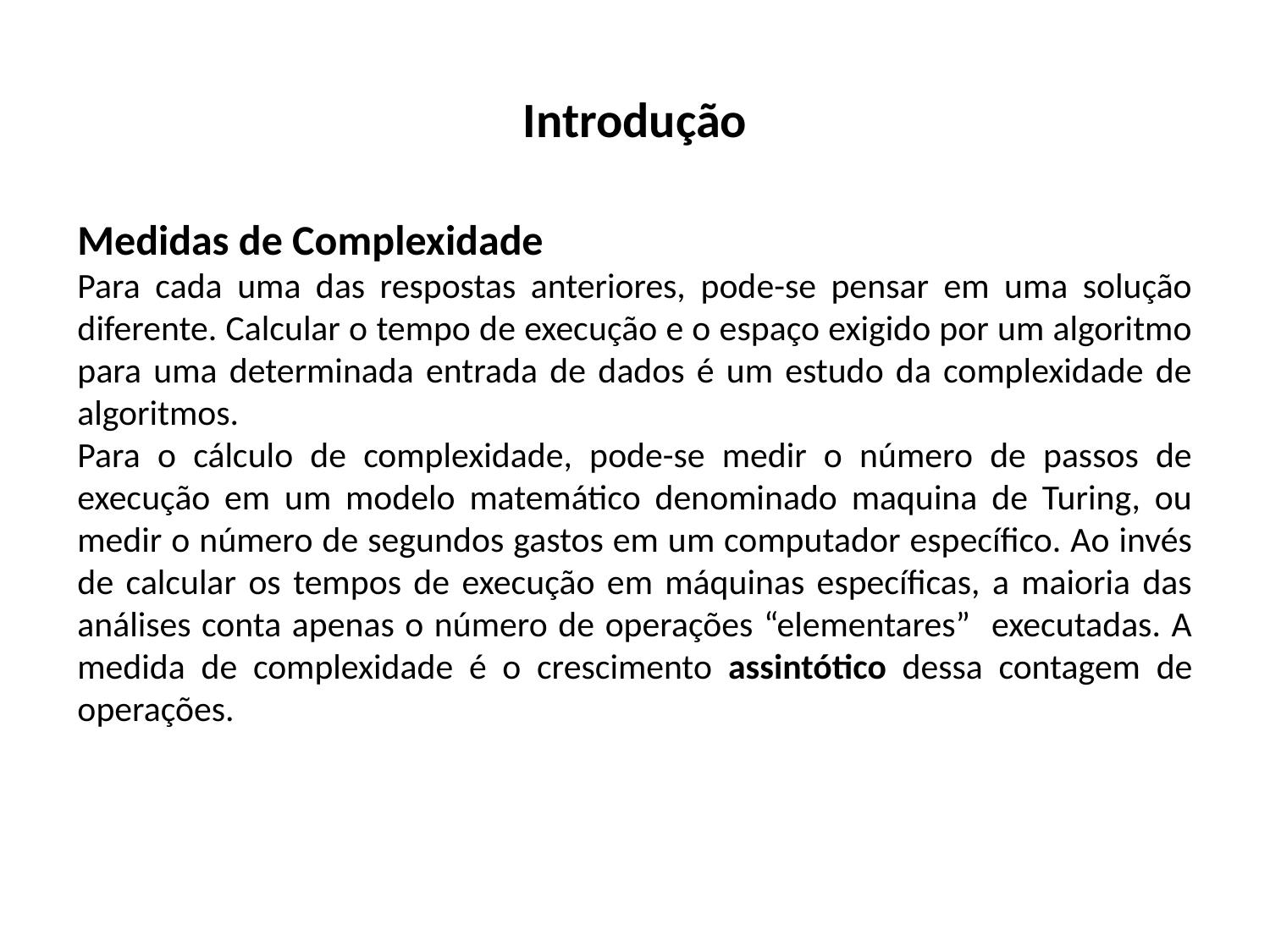

# Introdução
Medidas de Complexidade
Para cada uma das respostas anteriores, pode-se pensar em uma solução diferente. Calcular o tempo de execução e o espaço exigido por um algoritmo para uma determinada entrada de dados é um estudo da complexidade de algoritmos.
Para o cálculo de complexidade, pode-se medir o número de passos de execução em um modelo matemático denominado maquina de Turing, ou medir o número de segundos gastos em um computador específico. Ao invés de calcular os tempos de execução em máquinas específicas, a maioria das análises conta apenas o número de operações “elementares”  executadas. A medida de complexidade é o crescimento assintótico dessa contagem de operações.